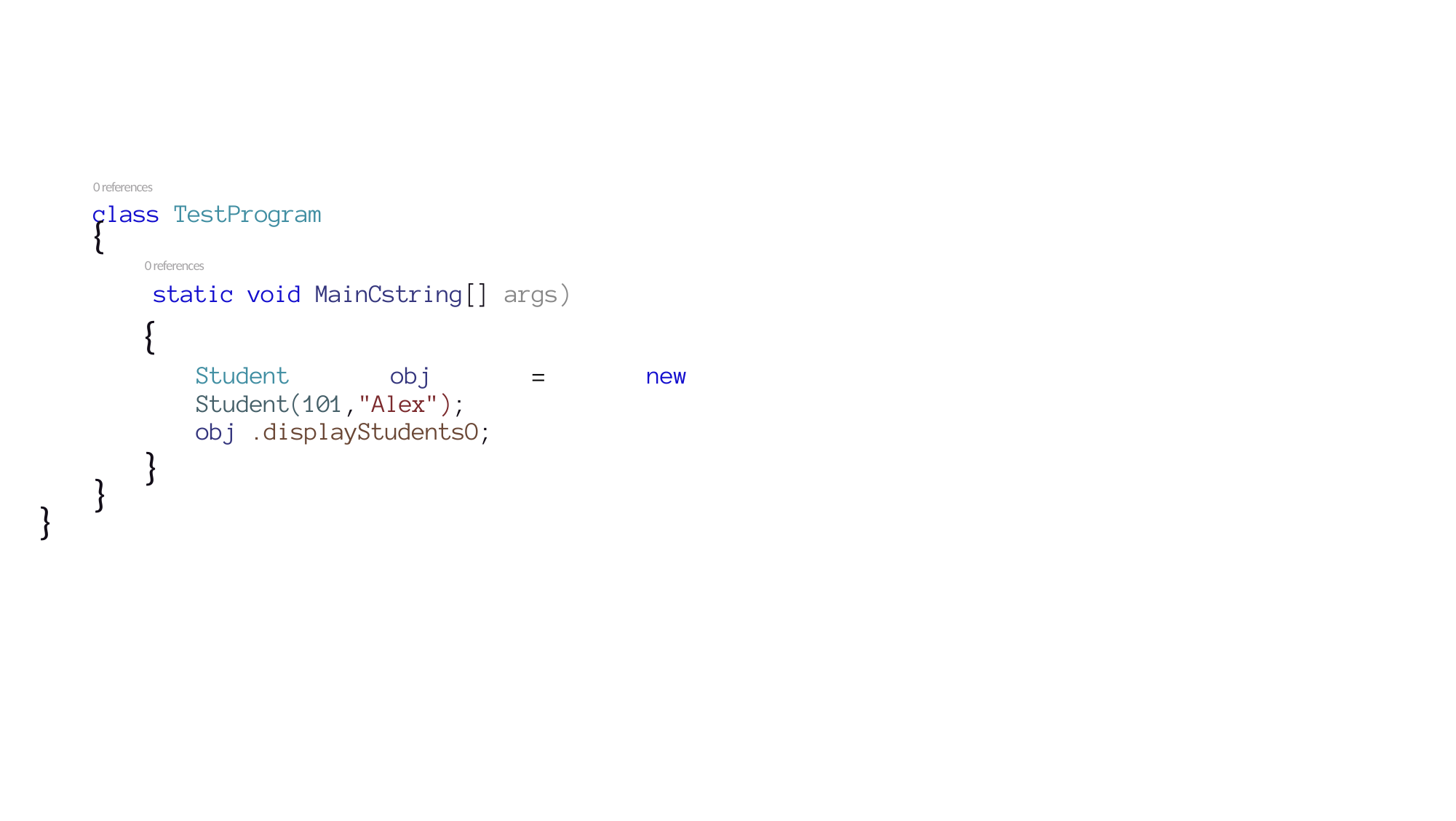

0 references
class TestProgram
{
0 references
static void MainCstring[] args)
{
Student obj = new Student(101,"Alex"); obj .displayStudentsO;
}
}
}